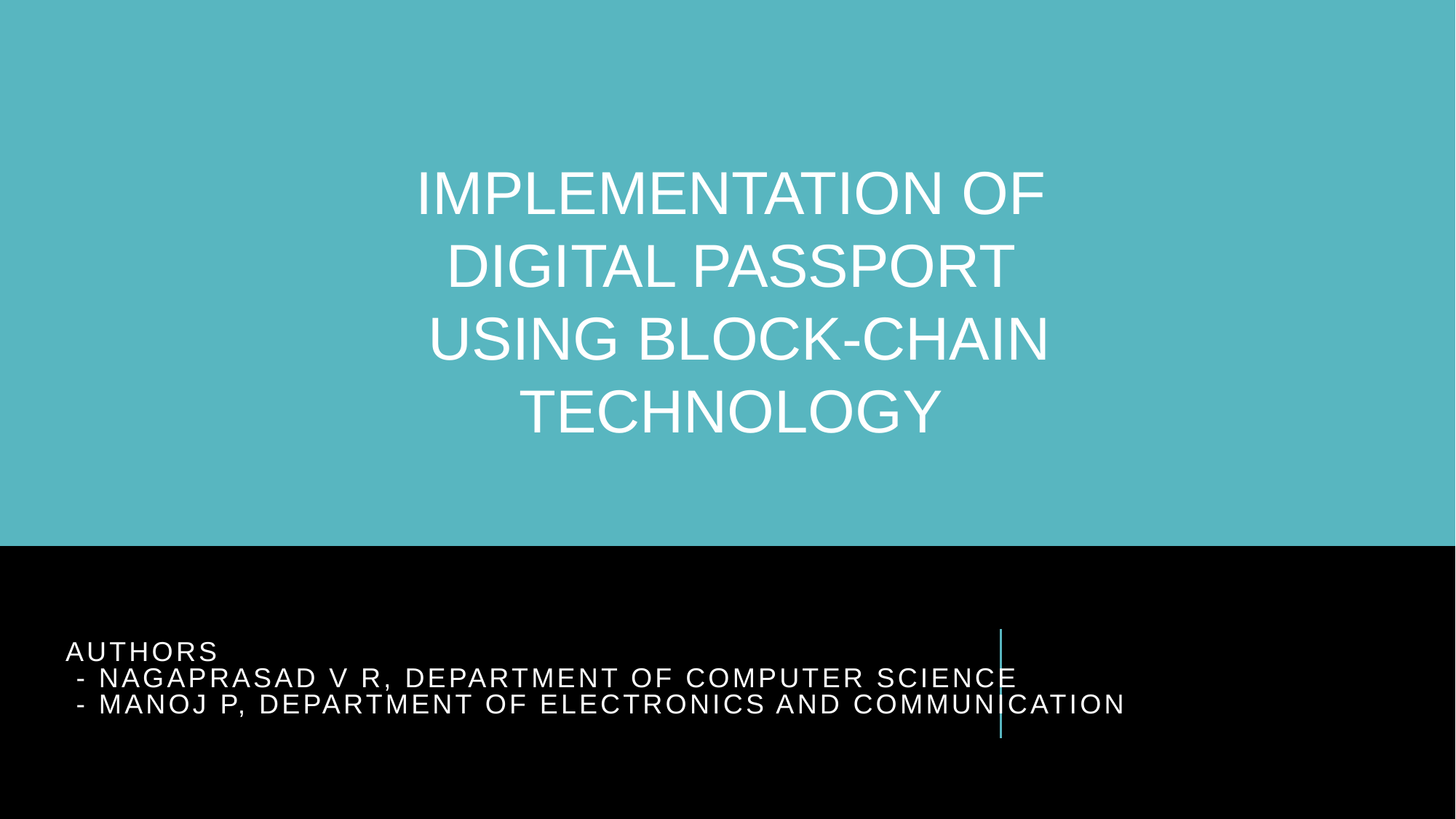

IMPLEMENTATION OF DIGITAL PASSPORT
 USING BLOCK-CHAIN TECHNOLOGY
# Authors - NAGAPRASAD V R, Department of computer science - MANOJ P, department of electronics and communication